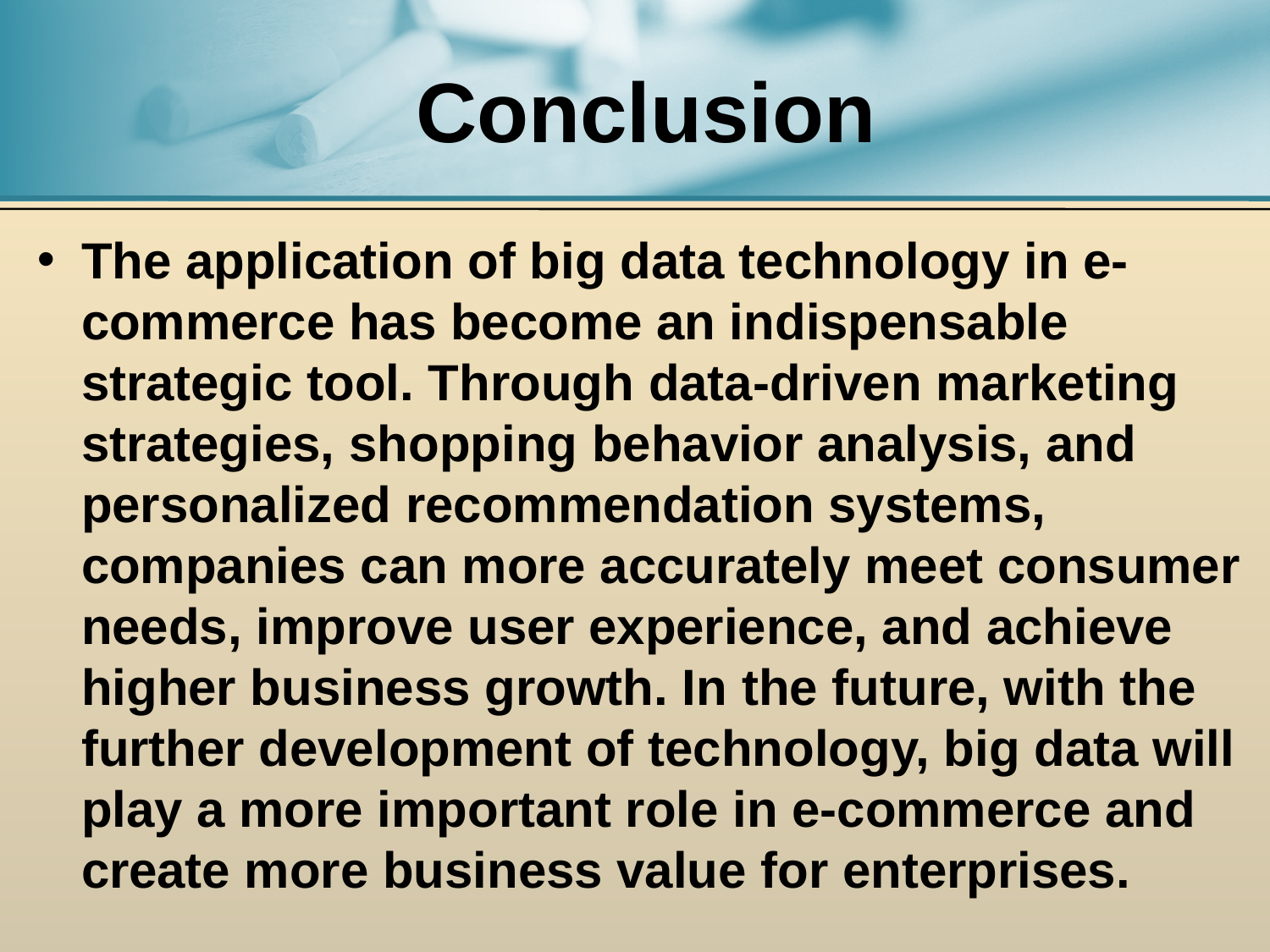

# Conclusion
The application of big data technology in e-commerce has become an indispensable strategic tool. Through data-driven marketing strategies, shopping behavior analysis, and personalized recommendation systems, companies can more accurately meet consumer needs, improve user experience, and achieve higher business growth. In the future, with the further development of technology, big data will play a more important role in e-commerce and create more business value for enterprises.